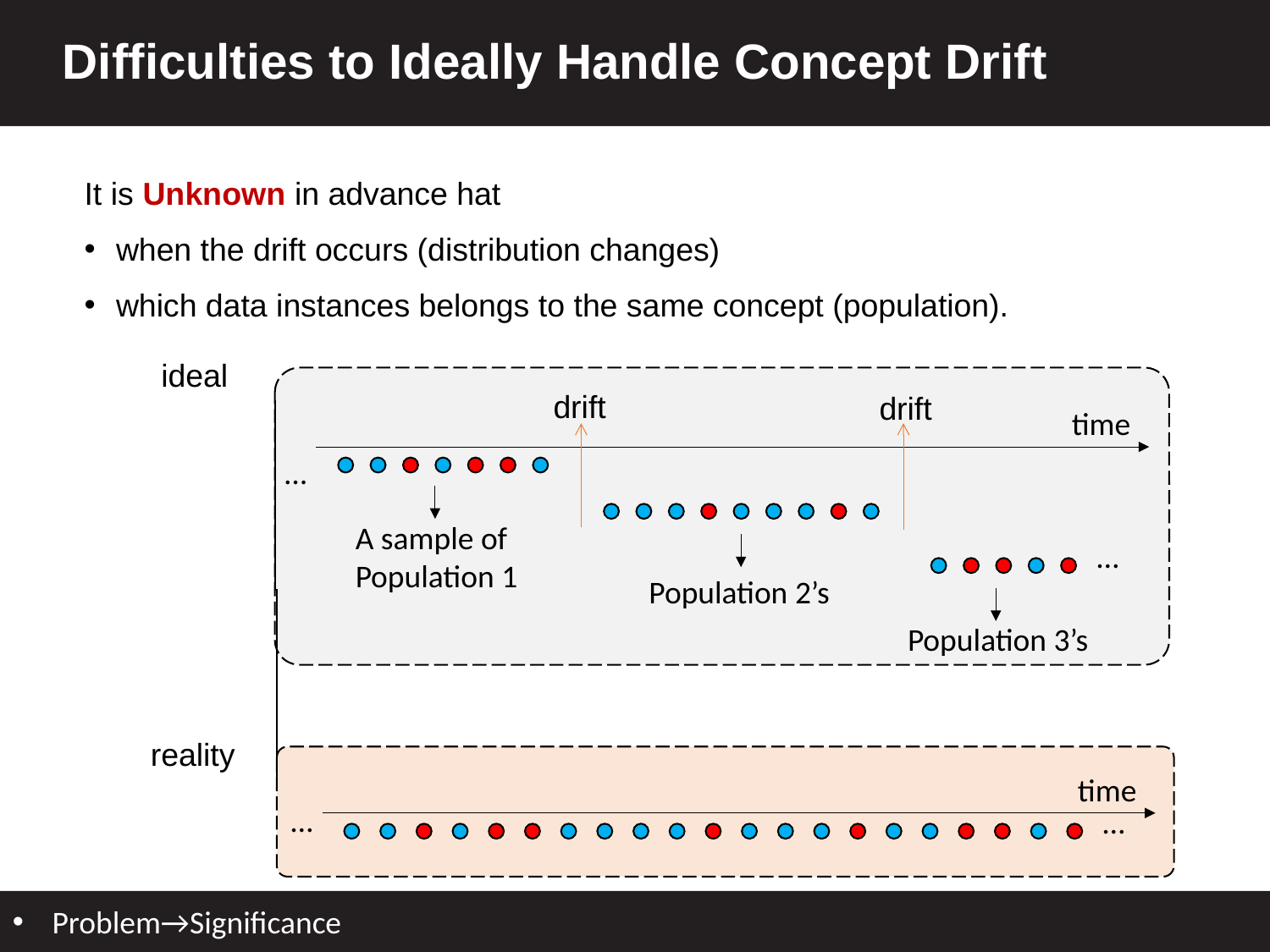

# Difficulties to Ideally Handle Concept Drift
It is Unknown in advance hat
when the drift occurs (distribution changes)
which data instances belongs to the same concept (population).
ideal

time
…

A sample of
Population 1

Population 2’s
…

Population 3’s
drift
drift
reality

time
…
…

Problem→Significance